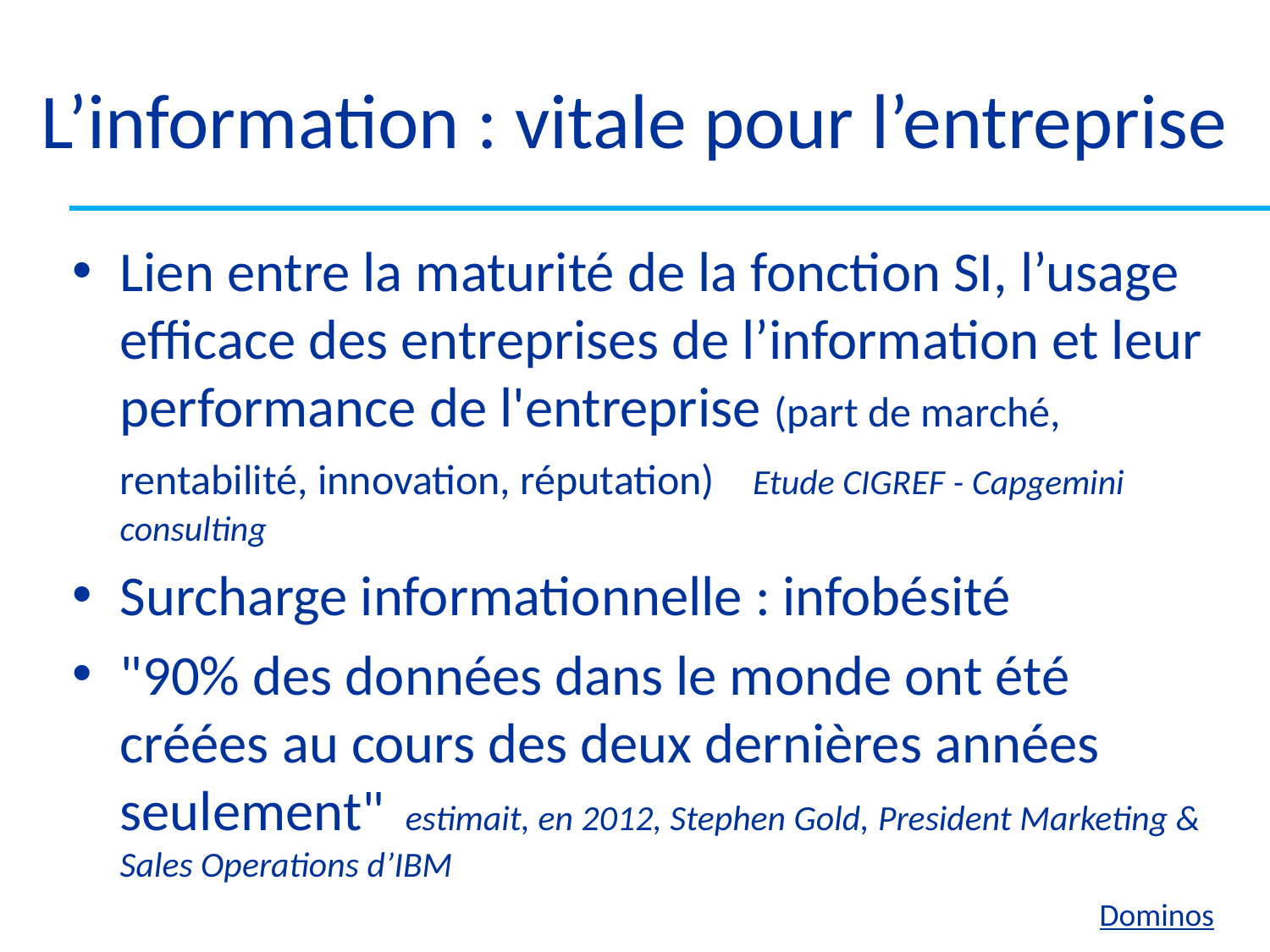

# L’information : vitale pour l’entreprise

Lien entre la maturité de la fonction SI, l’usage efficace des entreprises de l’information et leur performance de l'entreprise (part de marché, rentabilité, innovation, réputation)   Etude CIGREF - Capgemini consulting
Surcharge informationnelle : infobésité
"90% des données dans le monde ont été créées au cours des deux dernières années seulement"  estimait, en 2012, Stephen Gold, President Marketing & Sales Operations d’IBM
Dominos